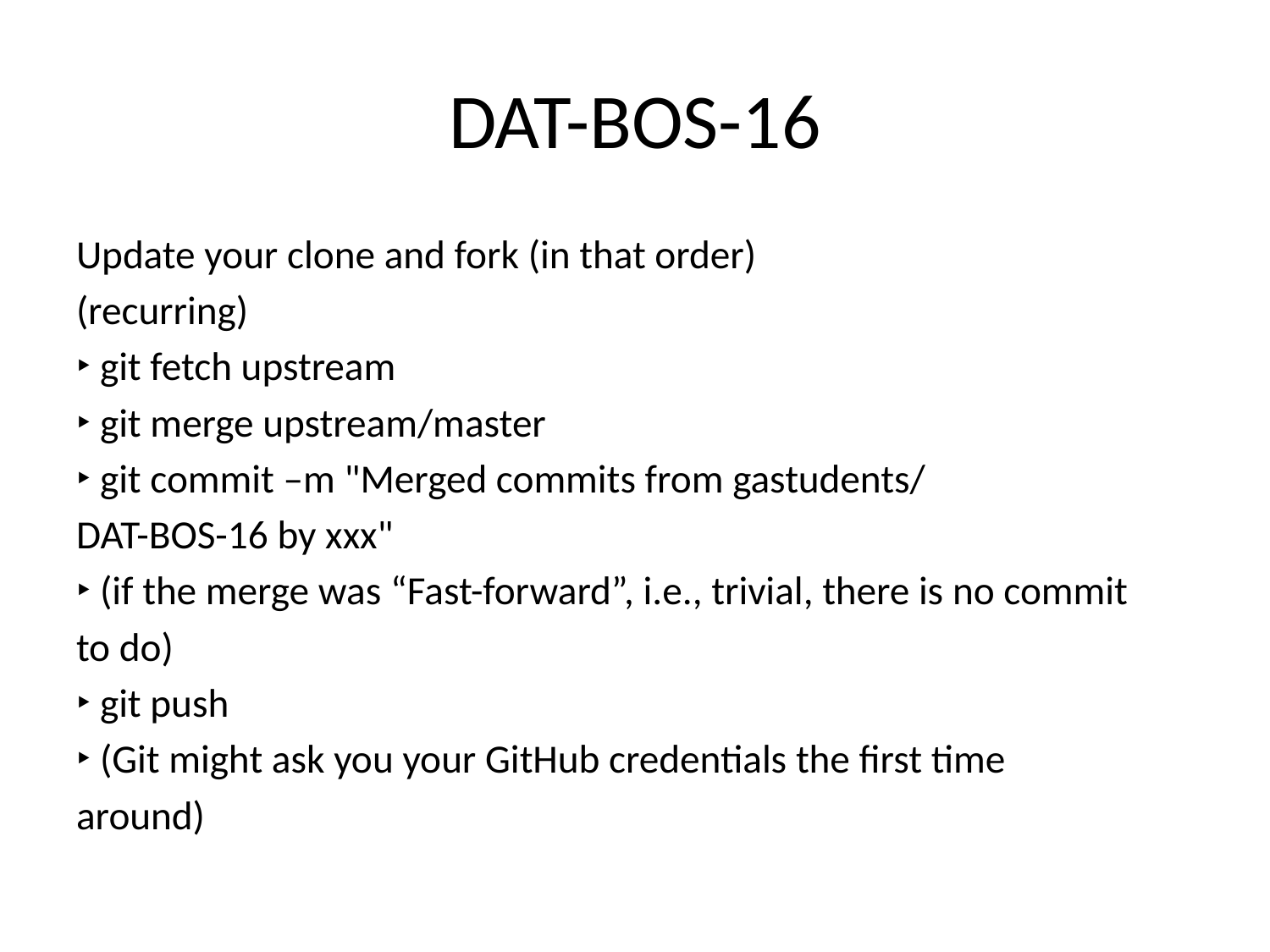

# DAT-BOS-16
Update your clone and fork (in that order)
(recurring)
‣ git fetch upstream
‣ git merge upstream/master
‣ git commit –m "Merged commits from gastudents/
DAT-BOS-16 by xxx"
‣ (if the merge was “Fast-forward”, i.e., trivial, there is no commit
to do)
‣ git push
‣ (Git might ask you your GitHub credentials the first time
around)